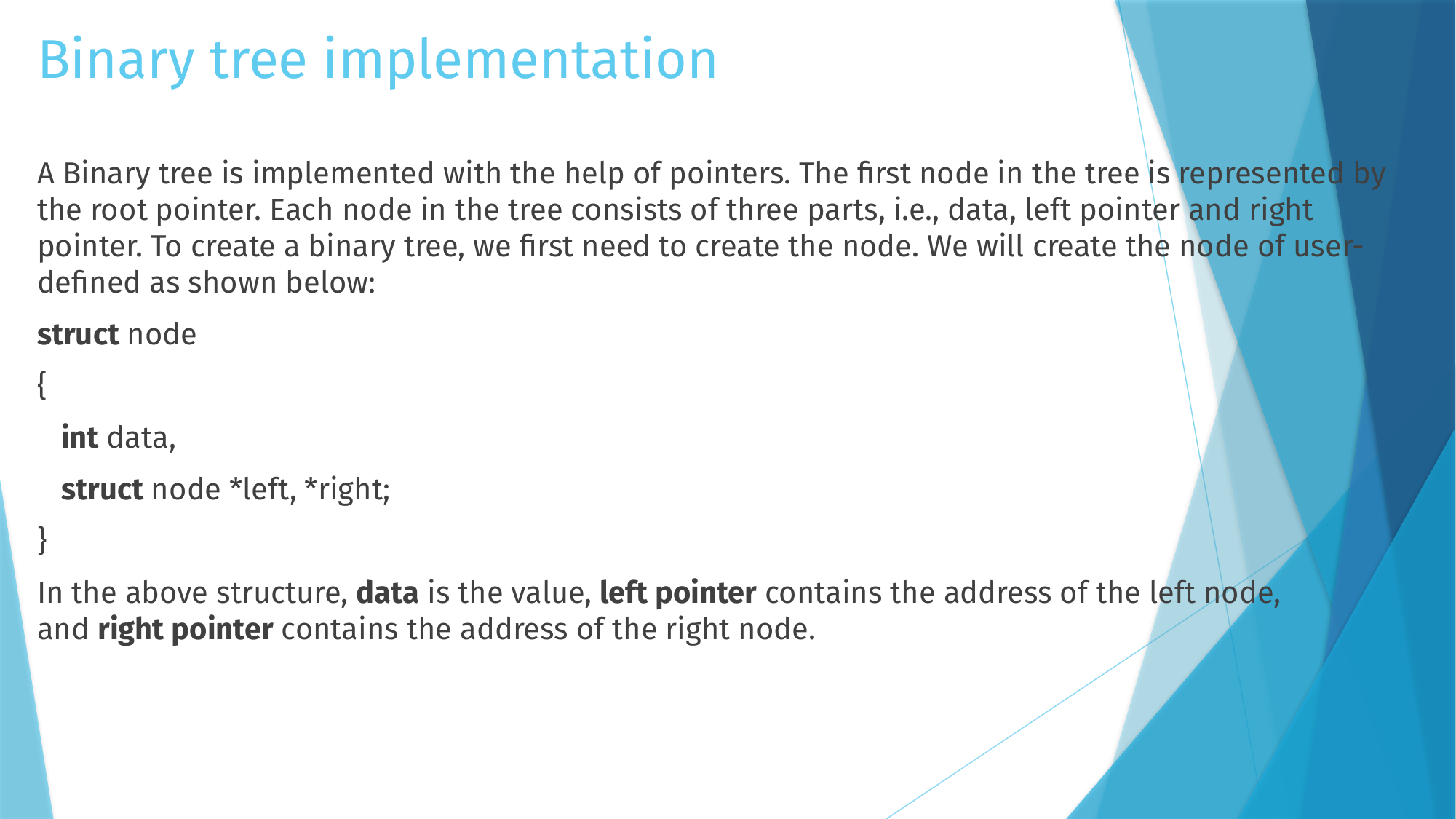

# Binary tree implementation

A Binary tree is implemented with the help of pointers. The first node in the tree is represented by the root pointer. Each node in the tree consists of three parts, i.e., data, left pointer and right pointer. To create a binary tree, we first need to create the node. We will create the node of user-defined as shown below:
struct node
{
   int data,
   struct node *left, *right;
}
In the above structure, data is the value, left pointer contains the address of the left node, and right pointer contains the address of the right node.